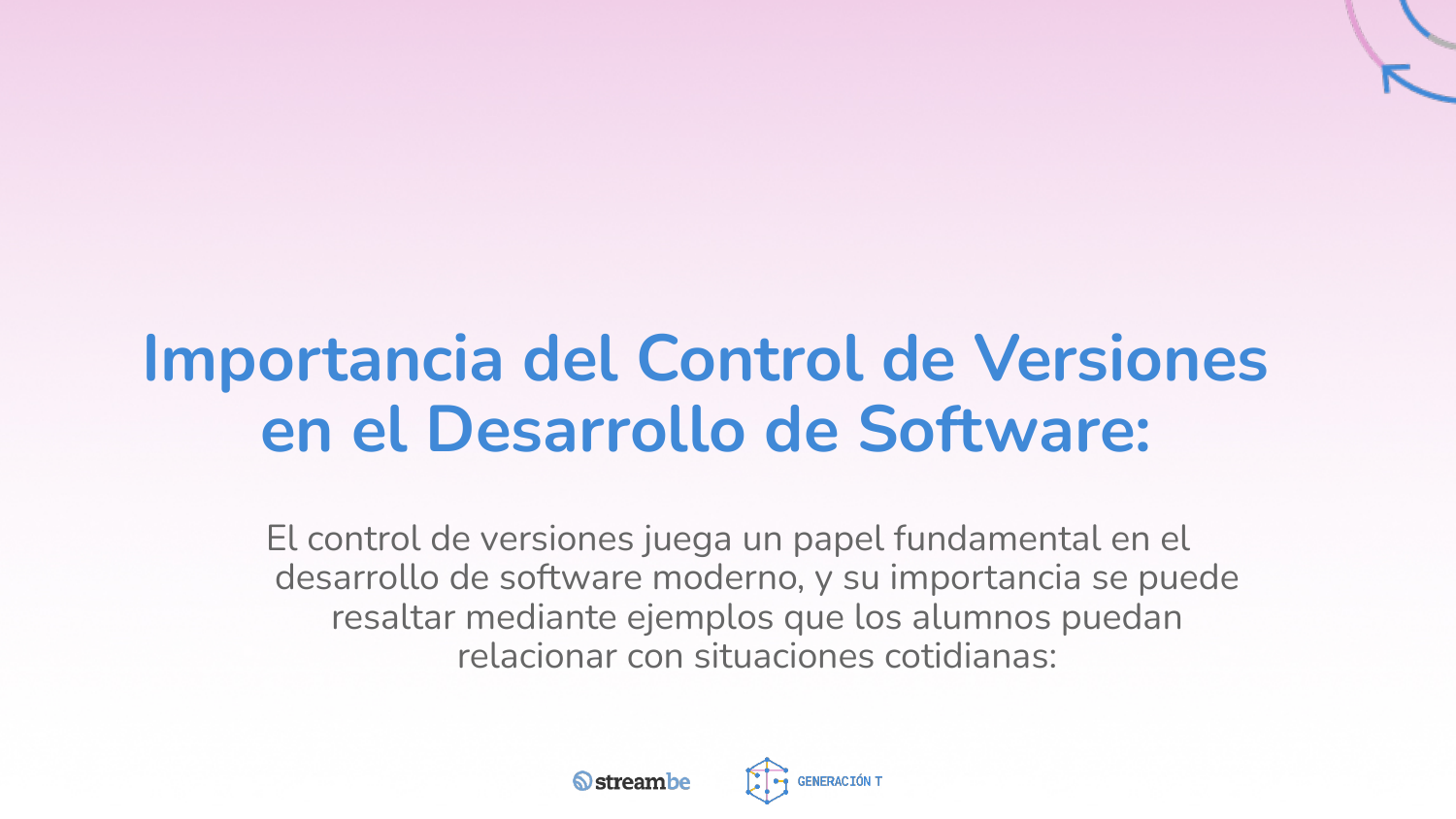

# Importancia del Control de Versiones en el Desarrollo de Software:
El control de versiones juega un papel fundamental en el desarrollo de software moderno, y su importancia se puede resaltar mediante ejemplos que los alumnos puedan relacionar con situaciones cotidianas: